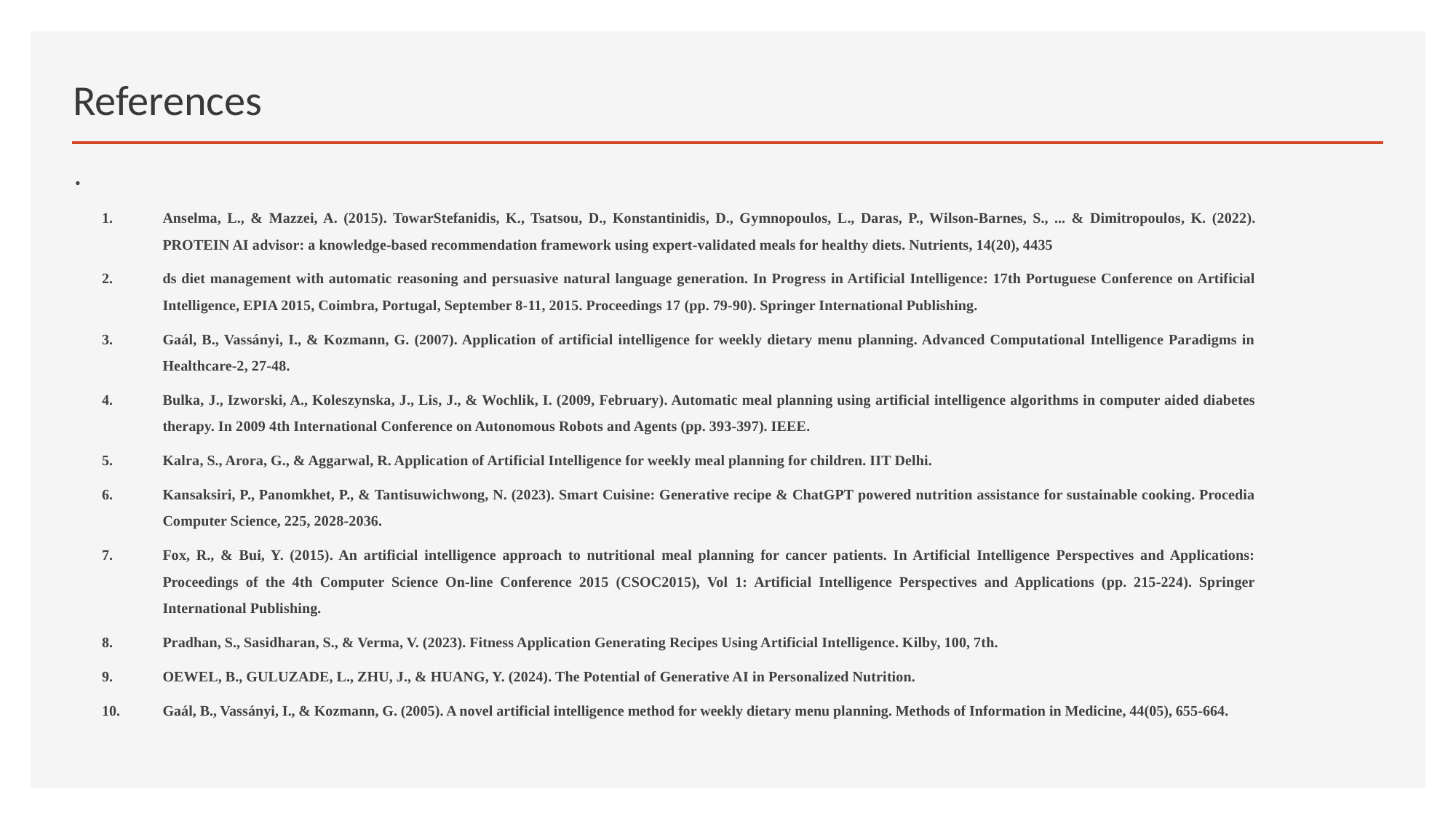

# References

Anselma, L., & Mazzei, A. (2015). TowarStefanidis, K., Tsatsou, D., Konstantinidis, D., Gymnopoulos, L., Daras, P., Wilson-Barnes, S., ... & Dimitropoulos, K. (2022). PROTEIN AI advisor: a knowledge-based recommendation framework using expert-validated meals for healthy diets. Nutrients, 14(20), 4435
ds diet management with automatic reasoning and persuasive natural language generation. In Progress in Artificial Intelligence: 17th Portuguese Conference on Artificial Intelligence, EPIA 2015, Coimbra, Portugal, September 8-11, 2015. Proceedings 17 (pp. 79-90). Springer International Publishing.
Gaál, B., Vassányi, I., & Kozmann, G. (2007). Application of artificial intelligence for weekly dietary menu planning. Advanced Computational Intelligence Paradigms in Healthcare-2, 27-48.
Bulka, J., Izworski, A., Koleszynska, J., Lis, J., & Wochlik, I. (2009, February). Automatic meal planning using artificial intelligence algorithms in computer aided diabetes therapy. In 2009 4th International Conference on Autonomous Robots and Agents (pp. 393-397). IEEE.
Kalra, S., Arora, G., & Aggarwal, R. Application of Artificial Intelligence for weekly meal planning for children. IIT Delhi.
Kansaksiri, P., Panomkhet, P., & Tantisuwichwong, N. (2023). Smart Cuisine: Generative recipe & ChatGPT powered nutrition assistance for sustainable cooking. Procedia Computer Science, 225, 2028-2036.
Fox, R., & Bui, Y. (2015). An artificial intelligence approach to nutritional meal planning for cancer patients. In Artificial Intelligence Perspectives and Applications: Proceedings of the 4th Computer Science On-line Conference 2015 (CSOC2015), Vol 1: Artificial Intelligence Perspectives and Applications (pp. 215-224). Springer International Publishing.
Pradhan, S., Sasidharan, S., & Verma, V. (2023). Fitness Application Generating Recipes Using Artificial Intelligence. Kilby, 100, 7th.
OEWEL, B., GULUZADE, L., ZHU, J., & HUANG, Y. (2024). The Potential of Generative AI in Personalized Nutrition.
Gaál, B., Vassányi, I., & Kozmann, G. (2005). A novel artificial intelligence method for weekly dietary menu planning. Methods of Information in Medicine, 44(05), 655-664.